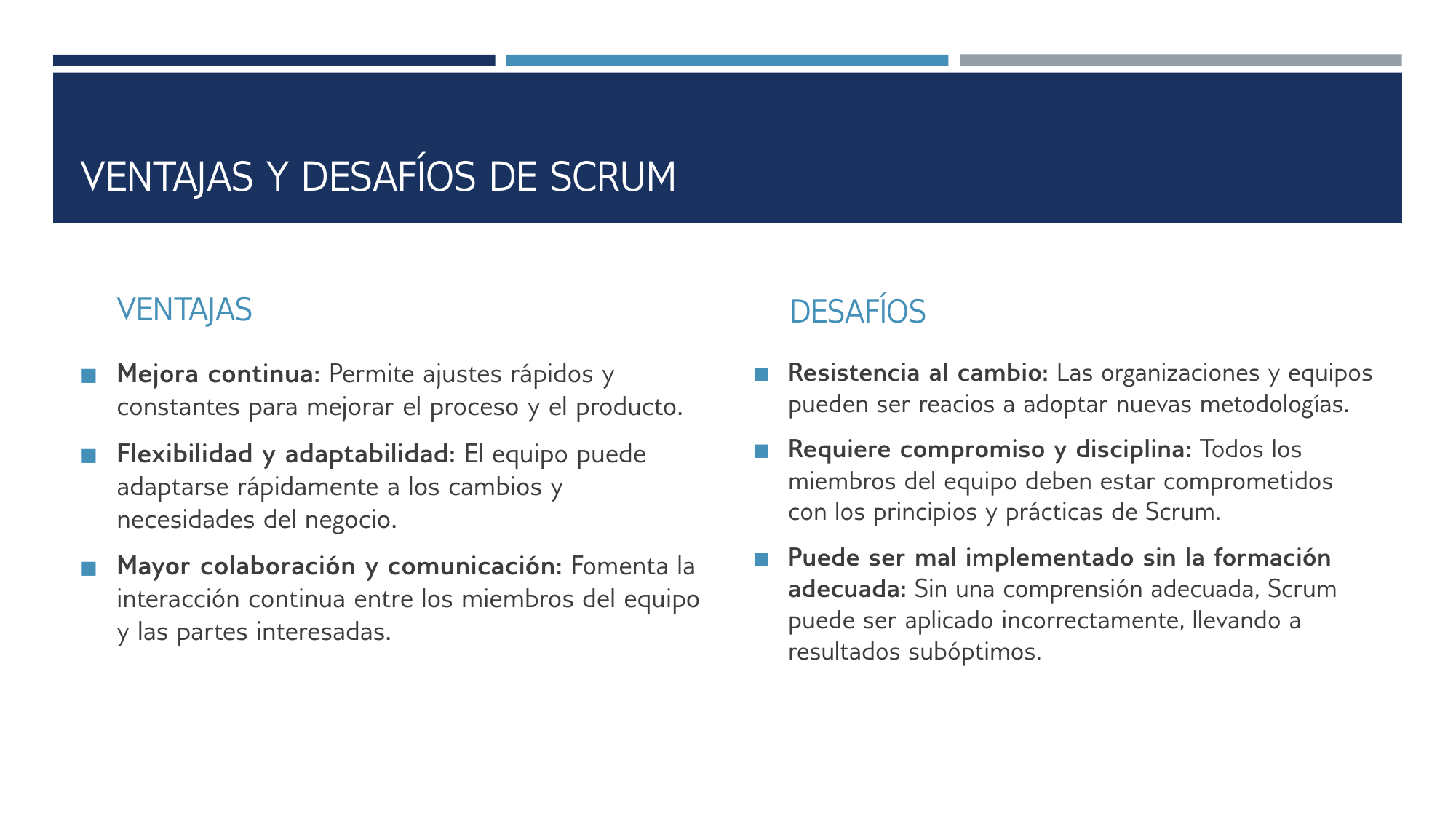

# VENTAJAS Y DESAFÍOS DE SCRUM
VENTAJAS
DESAFÍOS
Mejora continua: Permite ajustes rápidos y constantes para mejorar el proceso y el producto.
Flexibilidad y adaptabilidad: El equipo puede adaptarse rápidamente a los cambios y necesidades del negocio.
Mayor colaboración y comunicación: Fomenta la interacción continua entre los miembros del equipo y las partes interesadas.
Resistencia al cambio: Las organizaciones y equipos pueden ser reacios a adoptar nuevas metodologías.
Requiere compromiso y disciplina: Todos los miembros del equipo deben estar comprometidos con los principios y prácticas de Scrum.
Puede ser mal implementado sin la formación adecuada: Sin una comprensión adecuada, Scrum puede ser aplicado incorrectamente, llevando a resultados subóptimos.